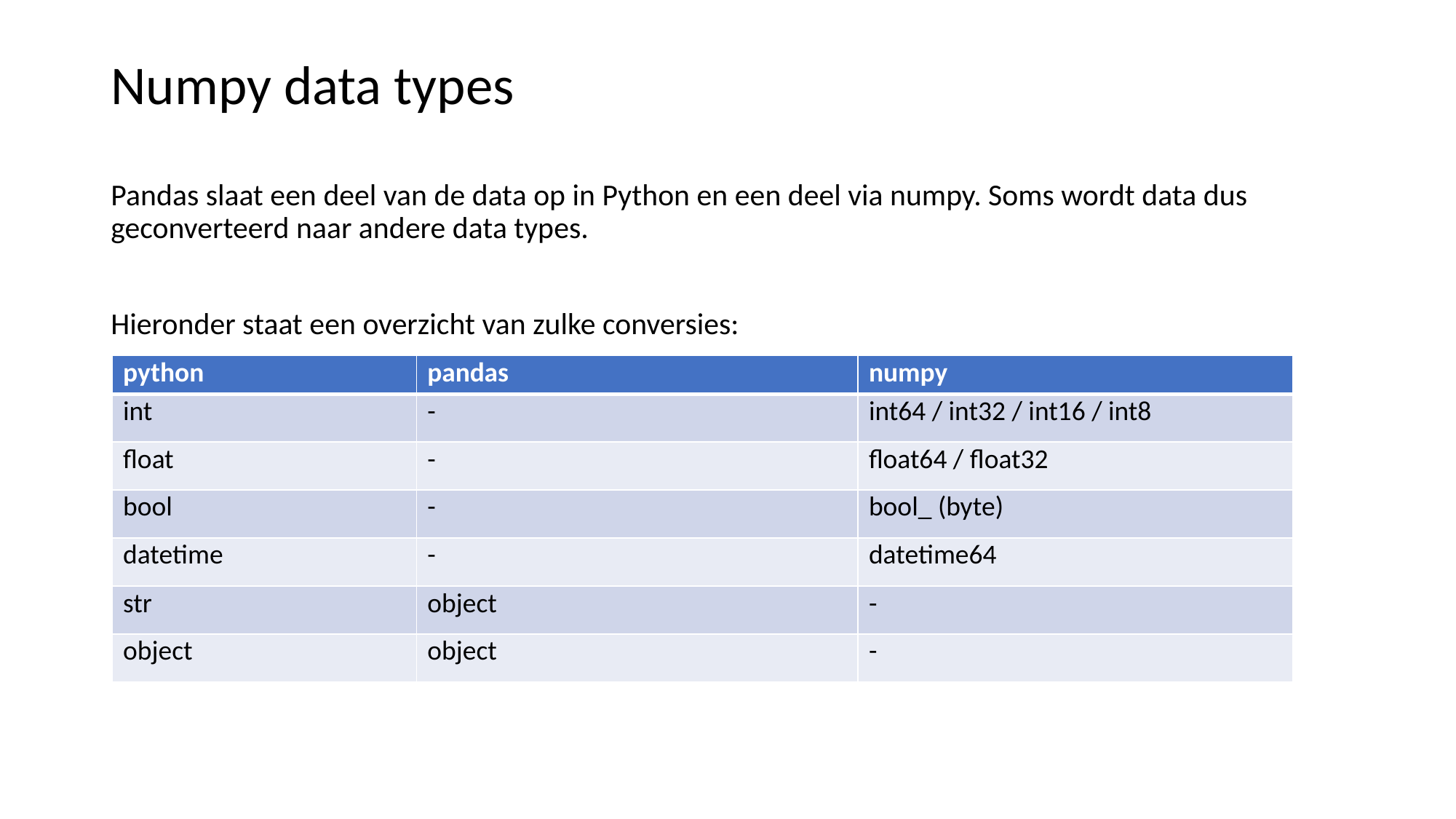

# Numpy data types
Pandas slaat een deel van de data op in Python en een deel via numpy. Soms wordt data dus geconverteerd naar andere data types.

Hieronder staat een overzicht van zulke conversies:

| python | pandas | numpy |
| --- | --- | --- |
| int | - | int64 / int32 / int16 / int8 |
| float | - | float64 / float32 |
| bool | - | bool\_ (byte) |
| datetime | - | datetime64 |
| str | object | - |
| object | object | - |